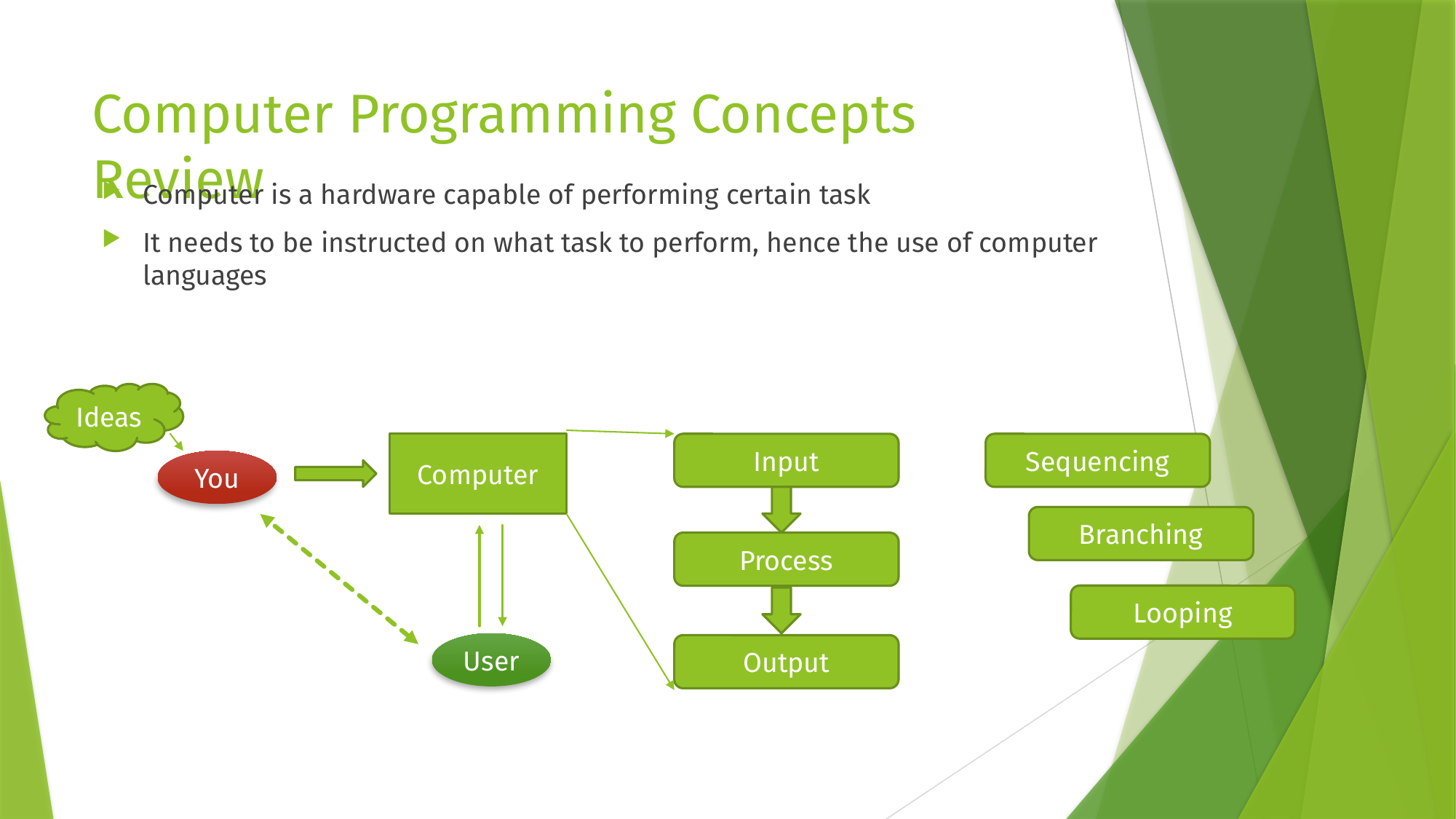

# Computer Programming Concepts Review
Computer is a hardware capable of performing certain task
It needs to be instructed on what task to perform, hence the use of computer languages
Ideas
Computer
Input
Sequencing
You

Branching
Process
Looping

User
Output